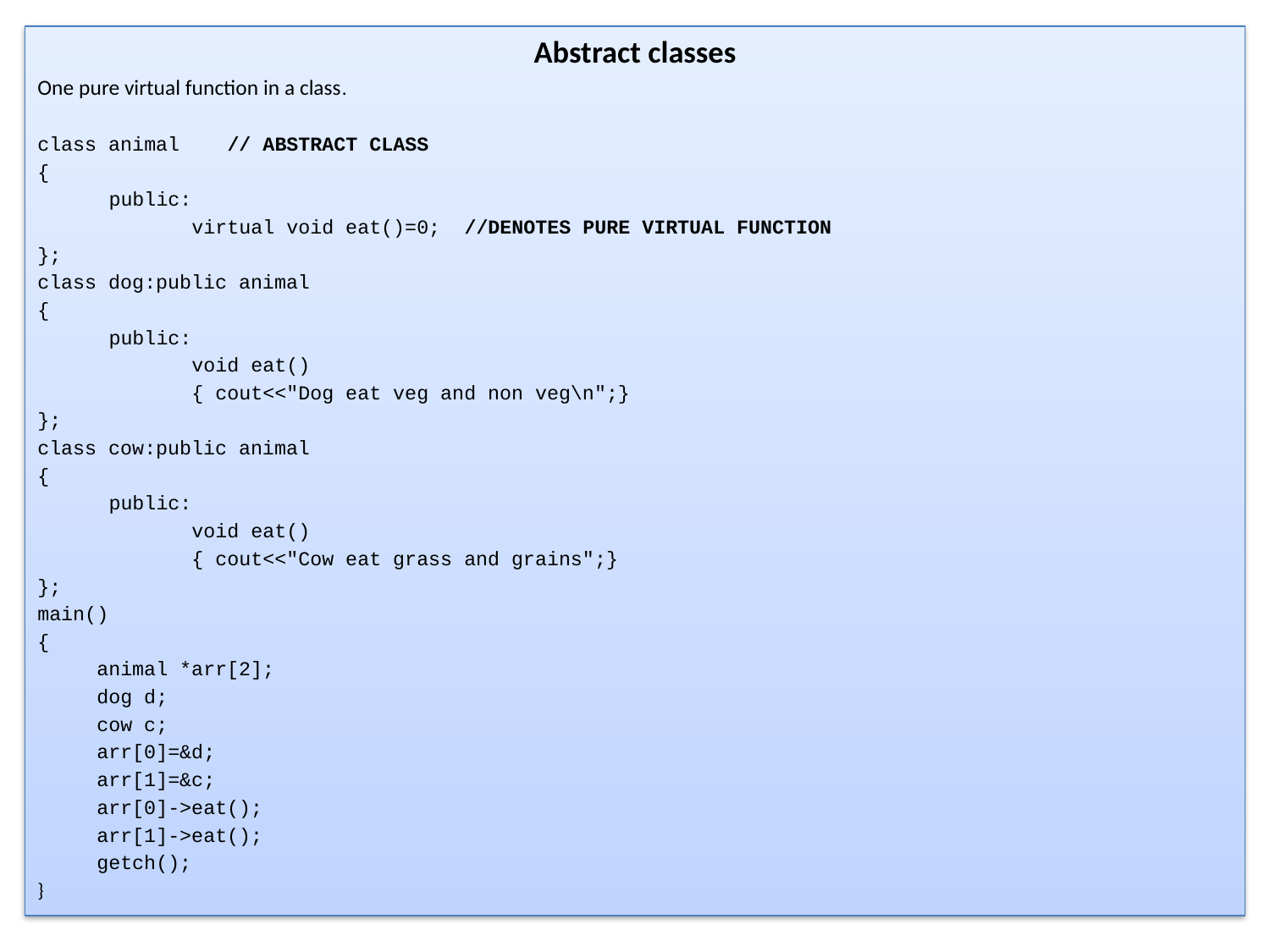

Abstract classes
One pure virtual function in a class.

class animal    // ABSTRACT CLASS
{
      public:
             virtual void eat()=0;  //DENOTES PURE VIRTUAL FUNCTION
};
class dog:public animal
{
      public:
             void eat()
             { cout<<"Dog eat veg and non veg\n";}
};
class cow:public animal
{
      public:
             void eat()
             { cout<<"Cow eat grass and grains";}
};
main()
{
     animal *arr[2];
     dog d;
     cow c;
     arr[0]=&d;
     arr[1]=&c;
     arr[0]->eat();
     arr[1]->eat();
     getch();
}